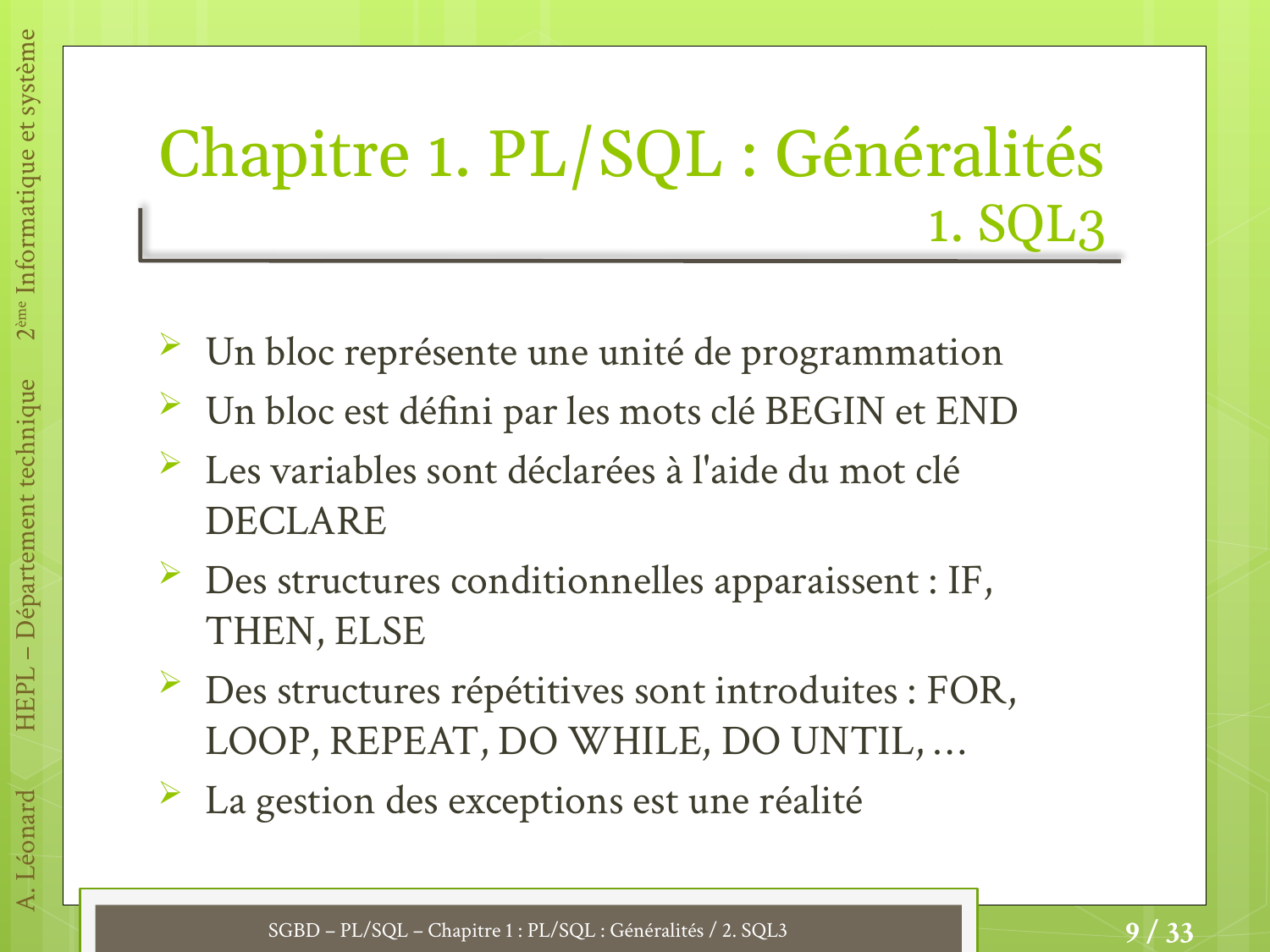

# Chapitre 1. PL/SQL : Généralités 1. SQL3
Un bloc représente une unité de programmation
Un bloc est défini par les mots clé BEGIN et END
Les variables sont déclarées à l'aide du mot clé DECLARE
Des structures conditionnelles apparaissent : IF, THEN, ELSE
Des structures répétitives sont introduites : FOR, LOOP, REPEAT, DO WHILE, DO UNTIL, …
La gestion des exceptions est une réalité
SGBD – PL/SQL – Chapitre 1 : PL/SQL : Généralités / 2. SQL3